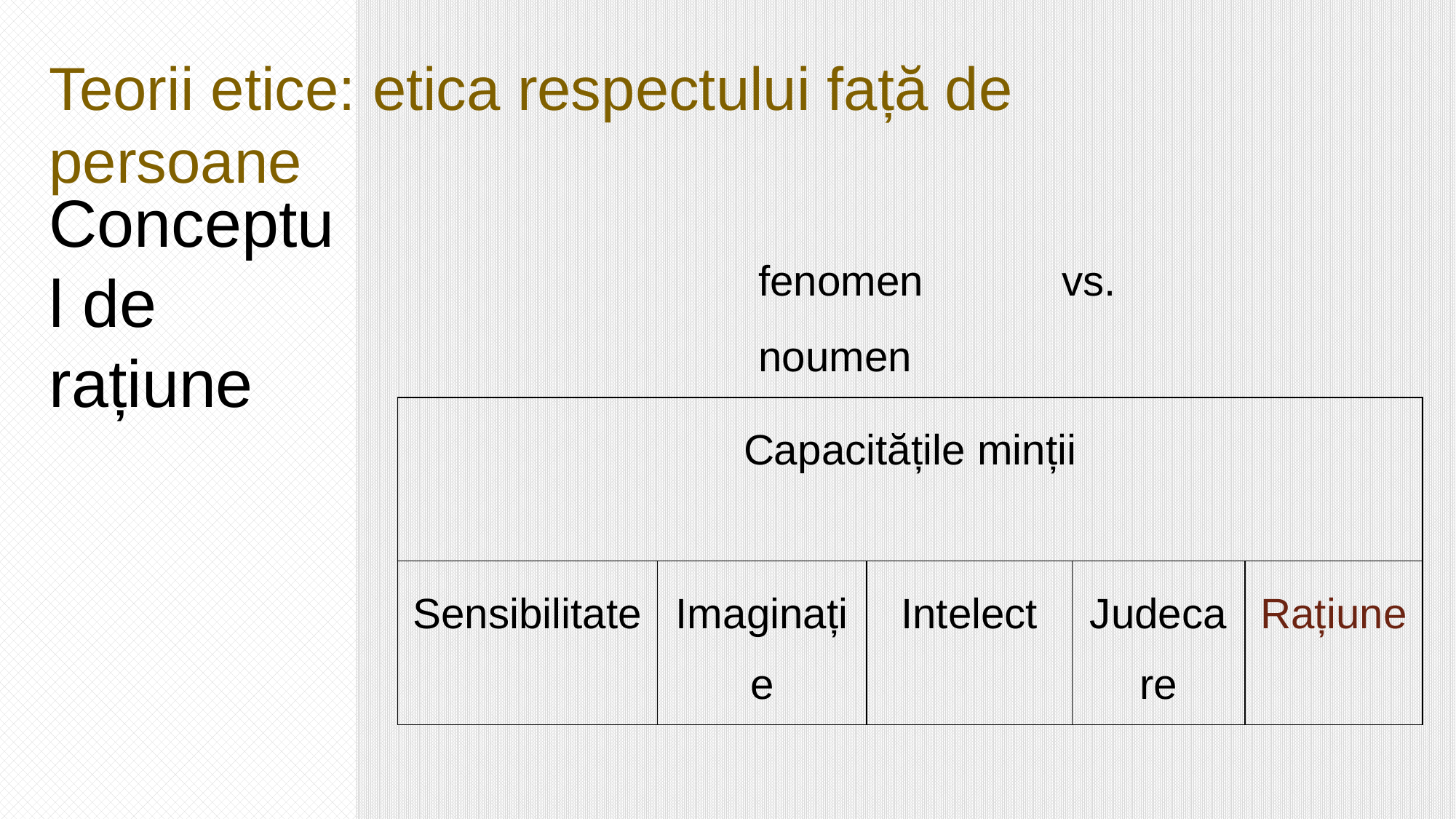

Teorii etice: etica respectului față de persoane
Conceptul de rațiune
fenomen vs. noumen
| Capacitățile minții |  |  |  |  |
| --- | --- | --- | --- | --- |
| Sensibilitate | Imaginație | Intelect | Judecare | Rațiune |